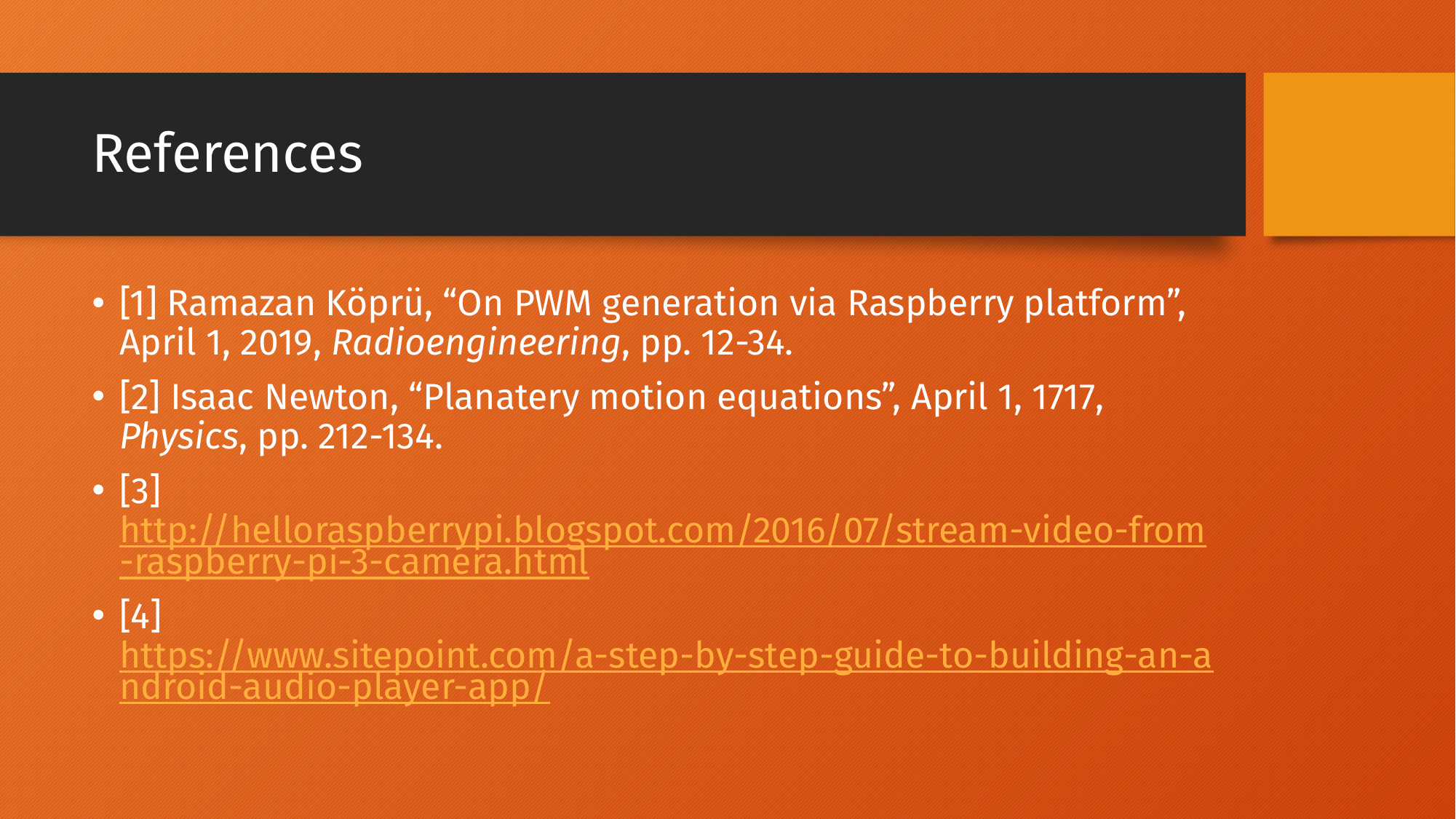

# References
[1] Ramazan Köprü, “On PWM generation via Raspberry platform”, April 1, 2019, Radioengineering, pp. 12-34.
[2] Isaac Newton, “Planatery motion equations”, April 1, 1717, Physics, pp. 212-134.
[3] http://helloraspberrypi.blogspot.com/2016/07/stream-video-from-raspberry-pi-3-camera.html
[4] https://www.sitepoint.com/a-step-by-step-guide-to-building-an-android-audio-player-app/